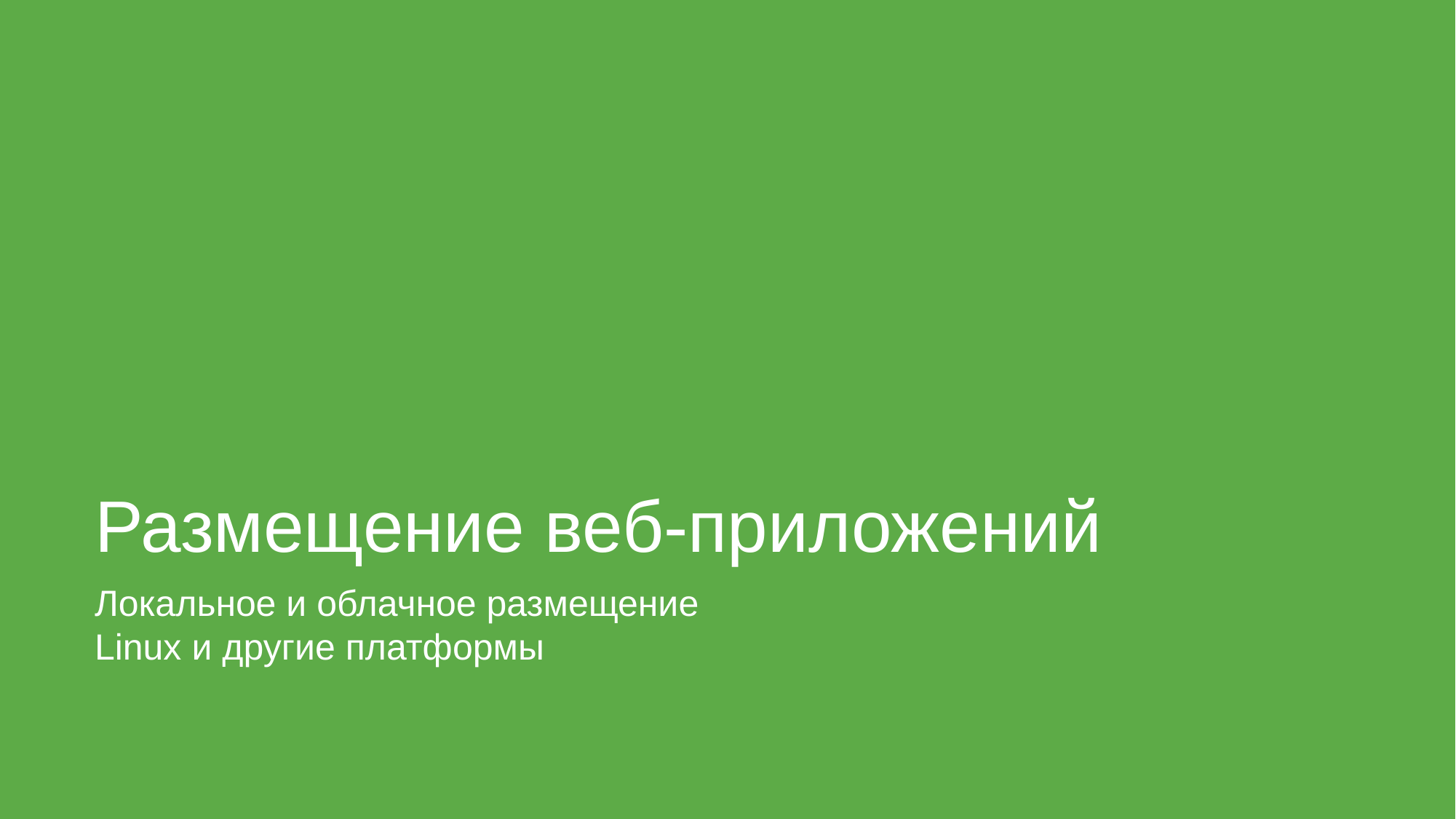

Размещение веб-приложений
Локальное и облачное размещение
Linux и другие платформы